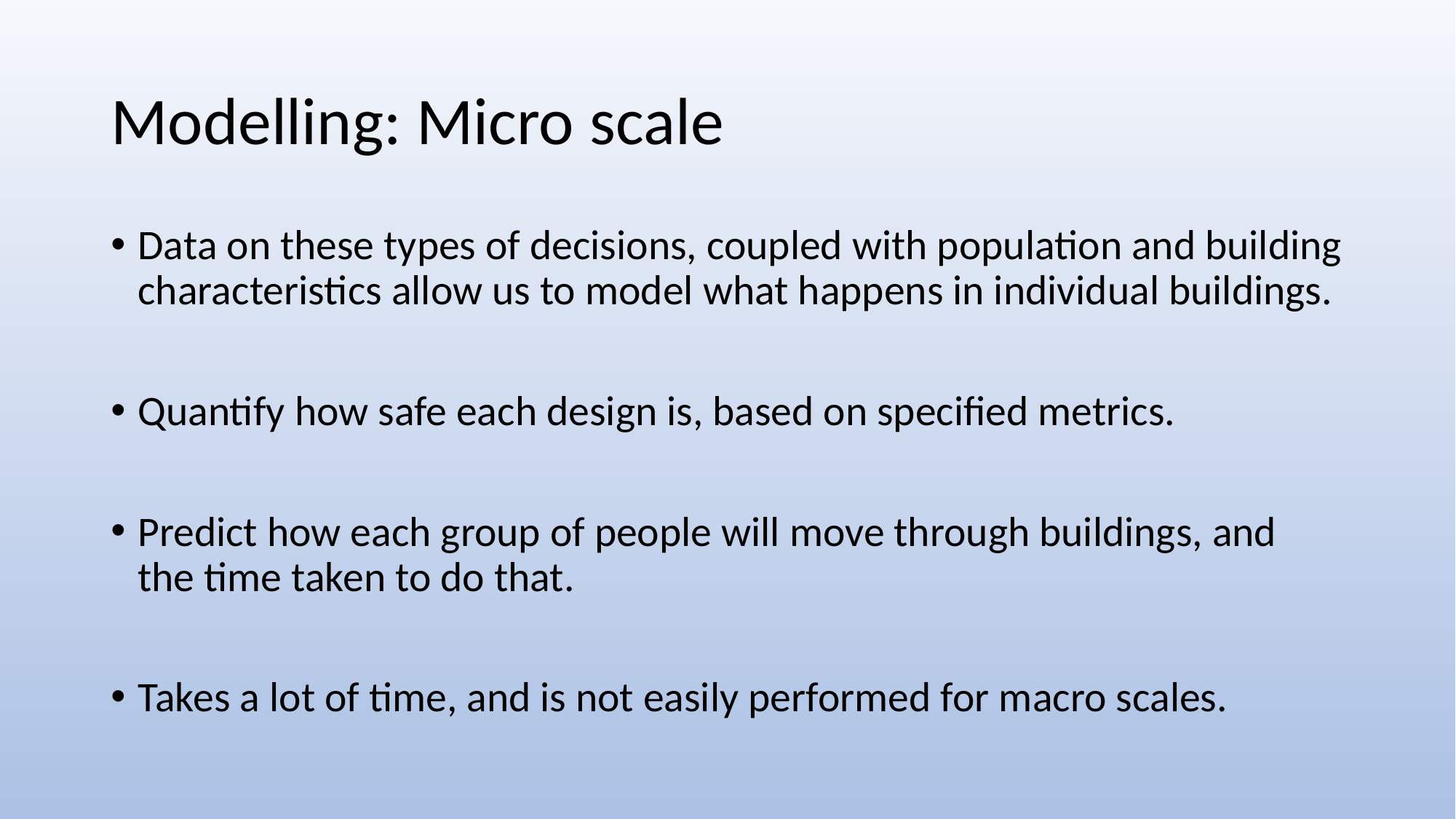

# Modelling: Micro scale
Data on these types of decisions, coupled with population and building characteristics allow us to model what happens in individual buildings.

Quantify how safe each design is, based on specified metrics.

Predict how each group of people will move through buildings, and the time taken to do that.

Takes a lot of time, and is not easily performed for macro scales.